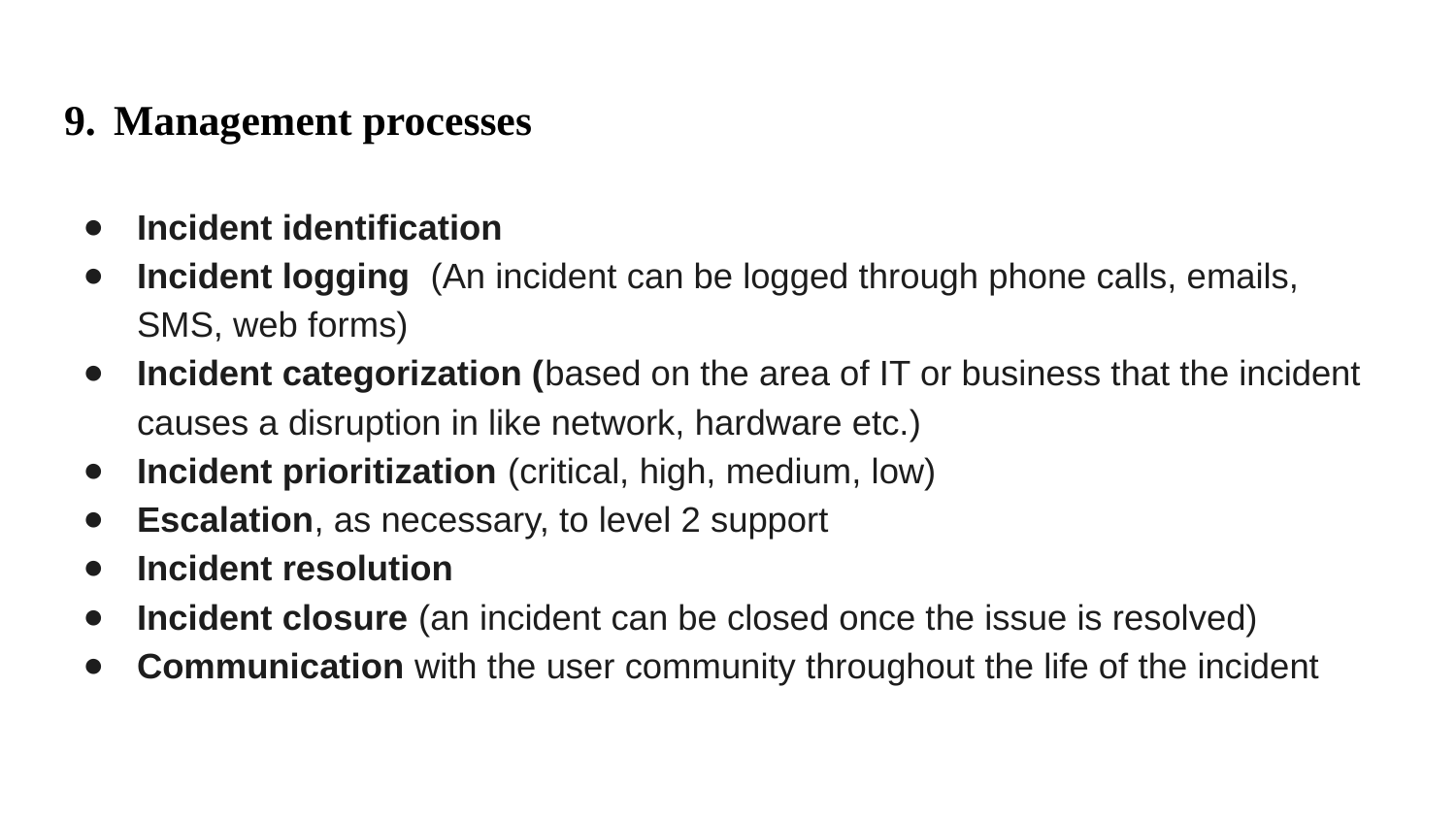

# 9.  Management processes
Incident identification
Incident logging  (An incident can be logged through phone calls, emails, SMS, web forms)
Incident categorization (based on the area of IT or business that the incident causes a disruption in like network, hardware etc.)
Incident prioritization (critical, high, medium, low)
Escalation, as necessary, to level 2 support
Incident resolution
Incident closure (an incident can be closed once the issue is resolved)
Communication with the user community throughout the life of the incident